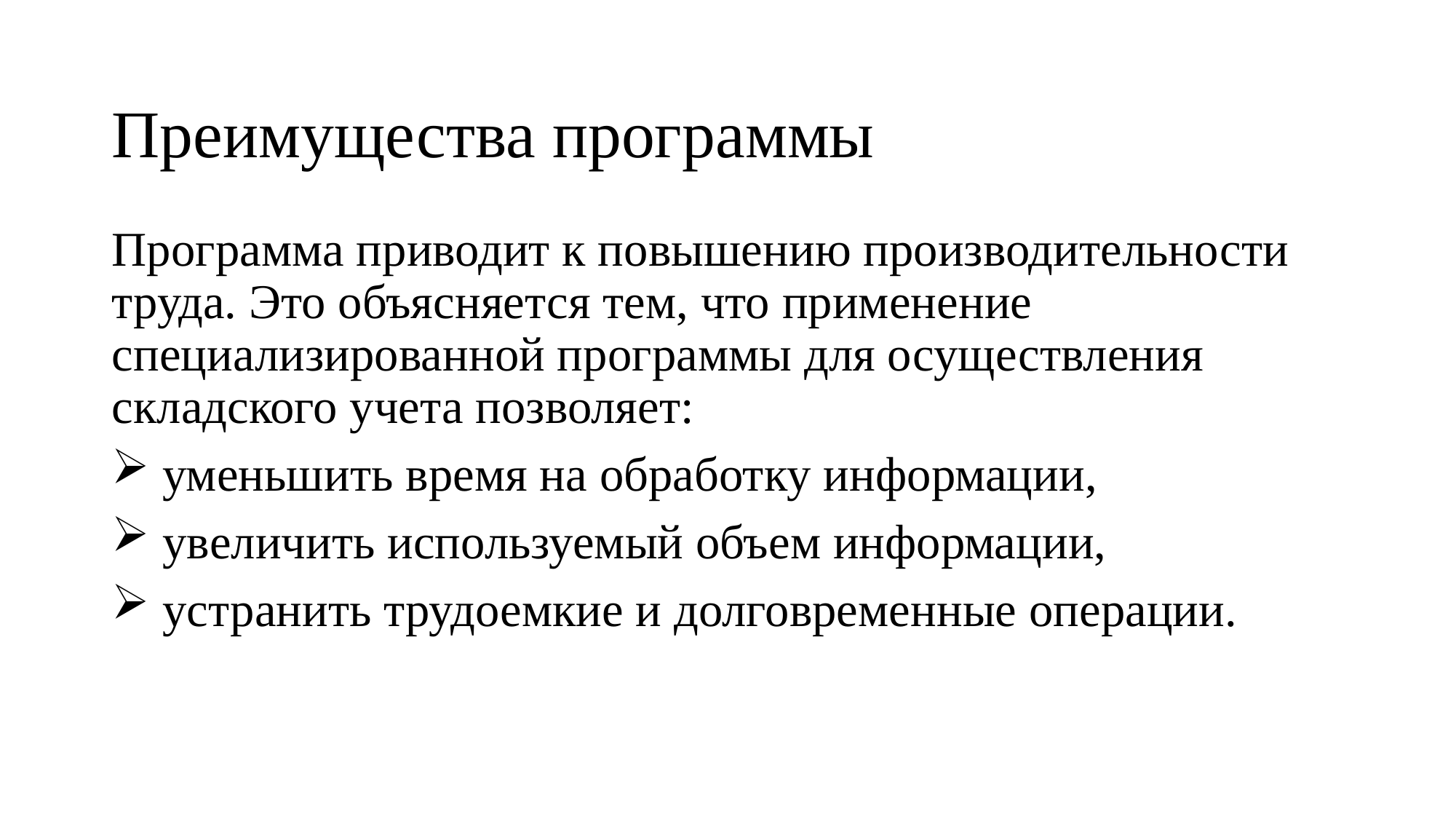

# Преимущества программы
Программа приводит к повышению производительности труда. Это объясняется тем, что применение специализированной программы для осуществления складского учета позволяет:
 уменьшить время на обработку информации,
 увеличить используемый объем информации,
 устранить трудоемкие и долговременные операции.